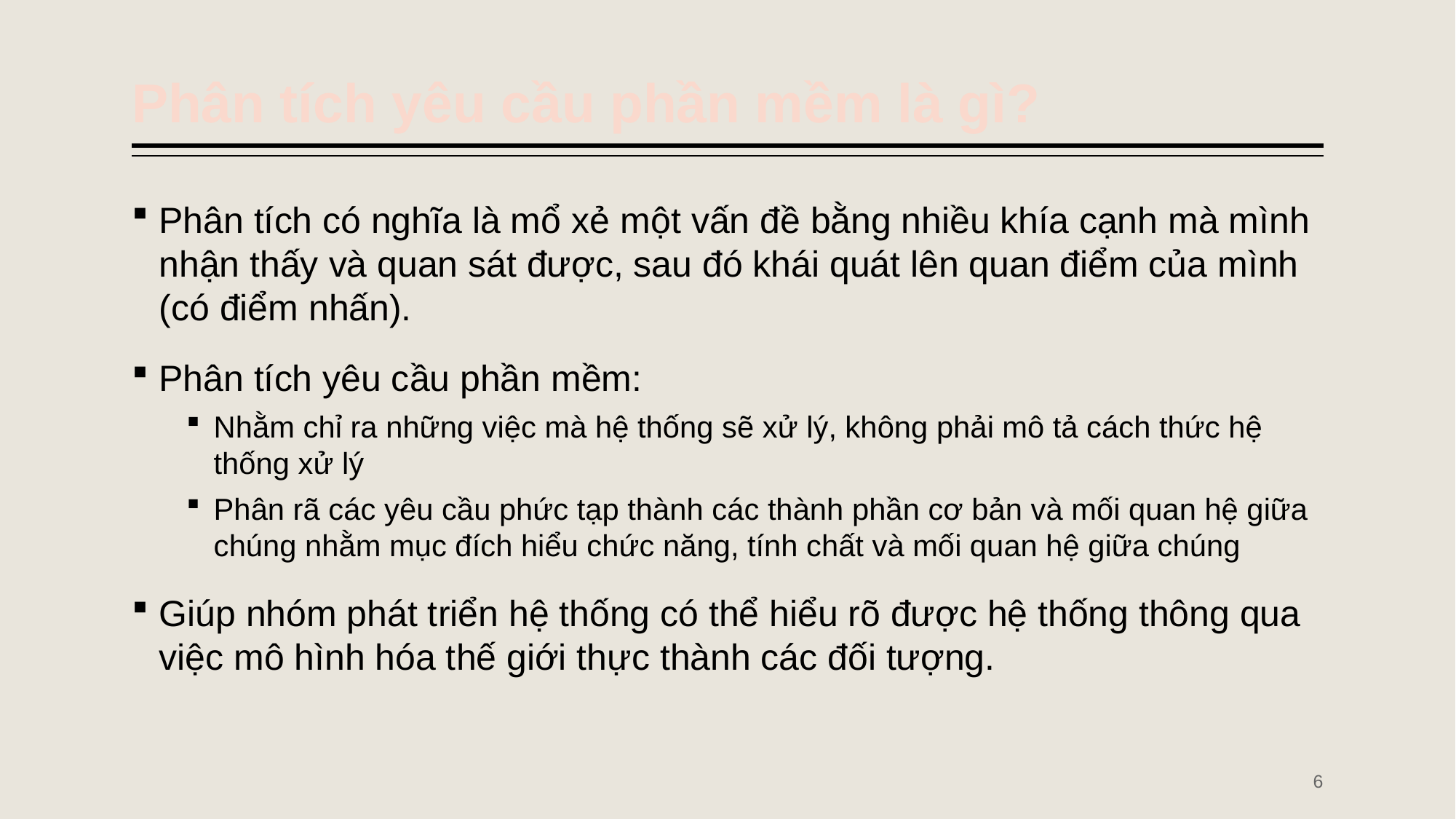

# Phân tích yêu cầu phần mềm là gì?
Phân tích có nghĩa là mổ xẻ một vấn đề bằng nhiều khía cạnh mà mình nhận thấy và quan sát được, sau đó khái quát lên quan điểm của mình (có điểm nhấn).
Phân tích yêu cầu phần mềm:
Nhằm chỉ ra những việc mà hệ thống sẽ xử lý, không phải mô tả cách thức hệ thống xử lý
Phân rã các yêu cầu phức tạp thành các thành phần cơ bản và mối quan hệ giữa chúng nhằm mục đích hiểu chức năng, tính chất và mối quan hệ giữa chúng
Giúp nhóm phát triển hệ thống có thể hiểu rõ được hệ thống thông qua việc mô hình hóa thế giới thực thành các đối tượng.

6